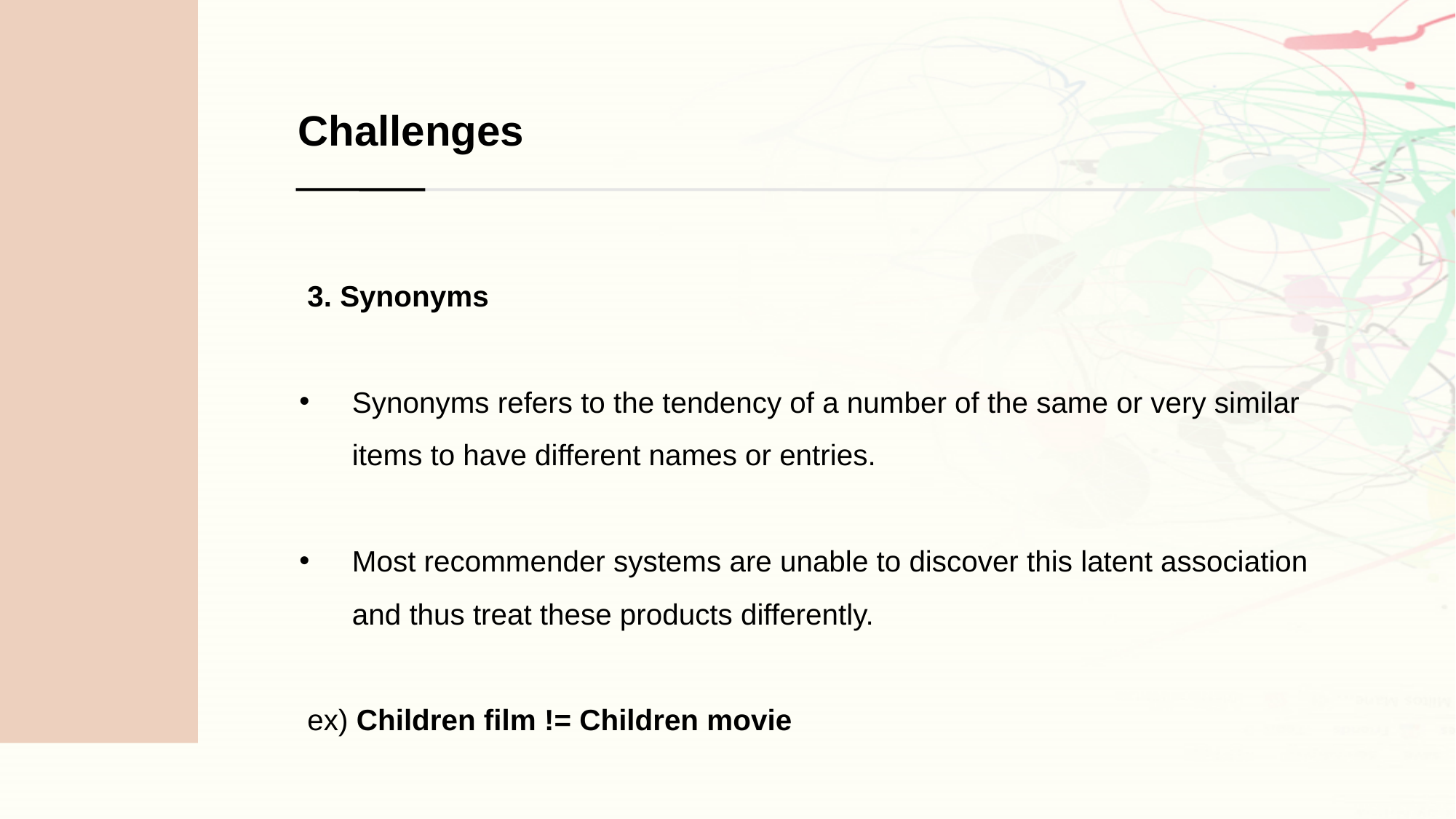

Challenges

 3. Synonyms

Synonyms refers to the tendency of a number of the same or very similar items to have different names or entries.

Most recommender systems are unable to discover this latent association and thus treat these products differently.

 ex) Children film != Children movie